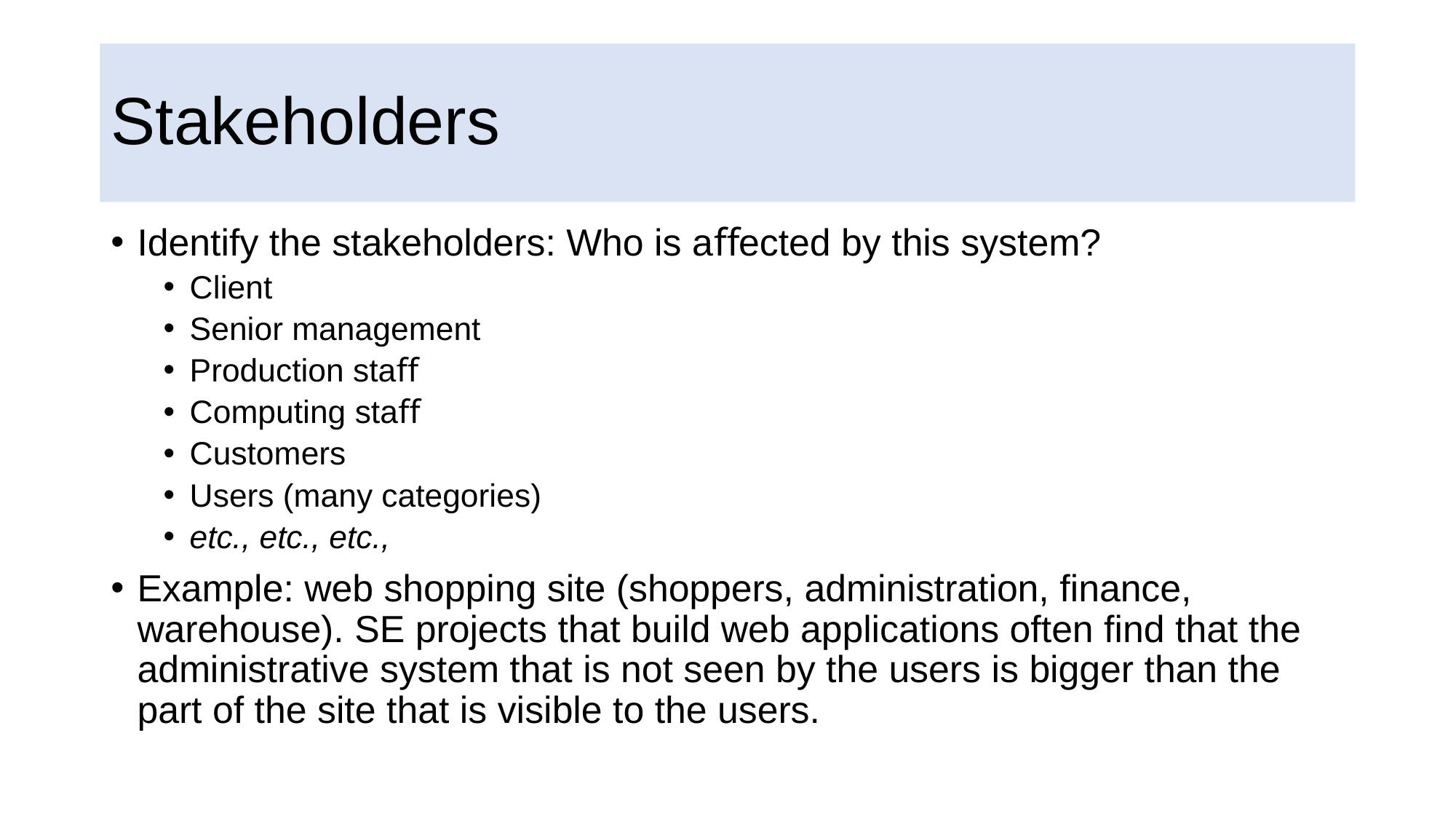

# Stakeholders
Identify the stakeholders: Who is aﬀected by this system?
Client
Senior management
Production staﬀ
Computing staﬀ
Customers
Users (many categories)
etc., etc., etc.,
Example: web shopping site (shoppers, administration, ﬁnance, warehouse). SE projects that build web applications often ﬁnd that the administrative system that is not seen by the users is bigger than the part of the site that is visible to the users.